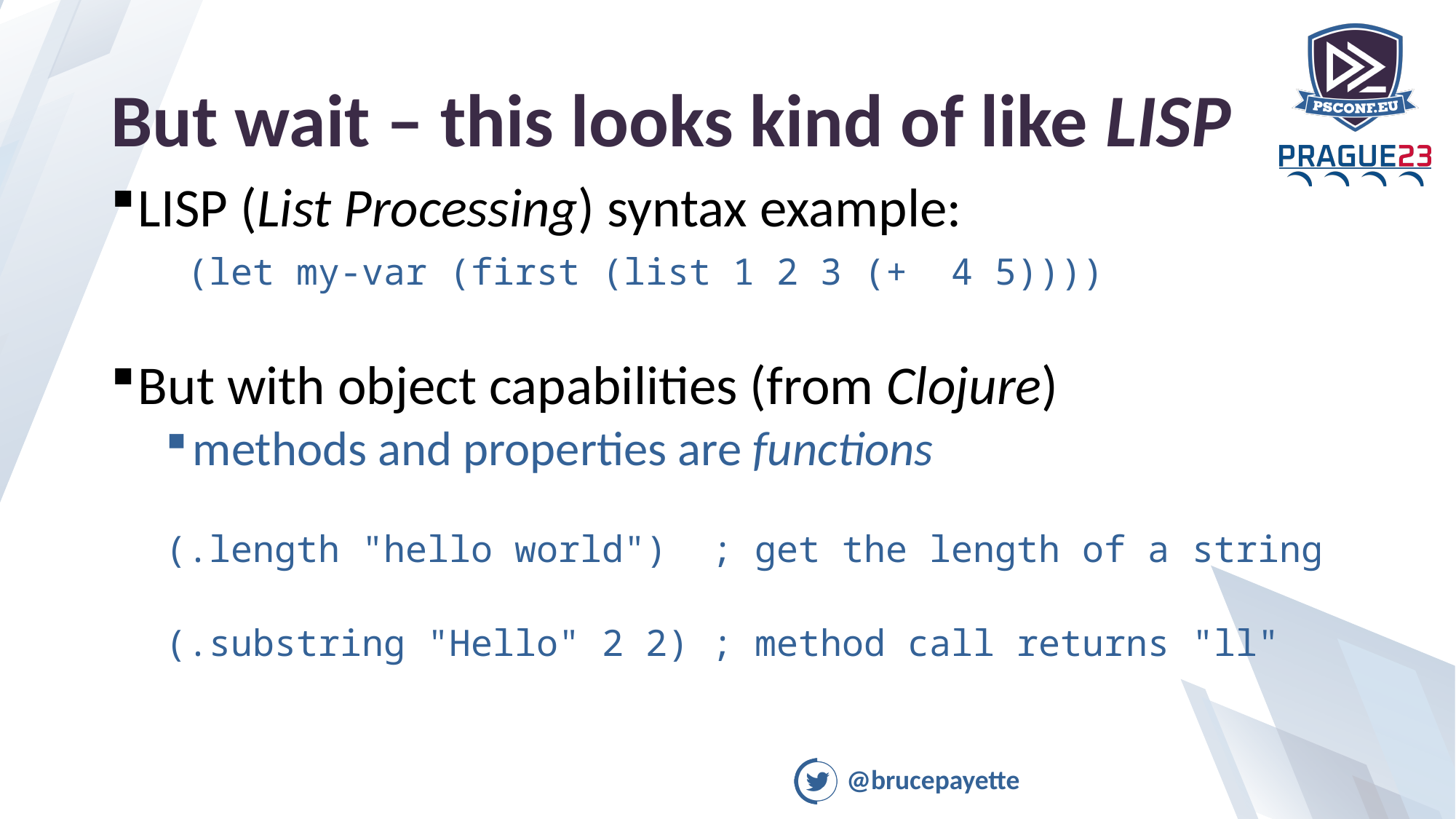

# But wait – this looks kind of like LISP
LISP (List Processing) syntax example:
    (let my-var (first (list 1 2 3 (+  4 5))))

But with object capabilities (from Clojure)
methods and properties are functions

(.length "hello world")  ; get the length of a string

(.substring "Hello" 2 2) ; method call returns "ll"